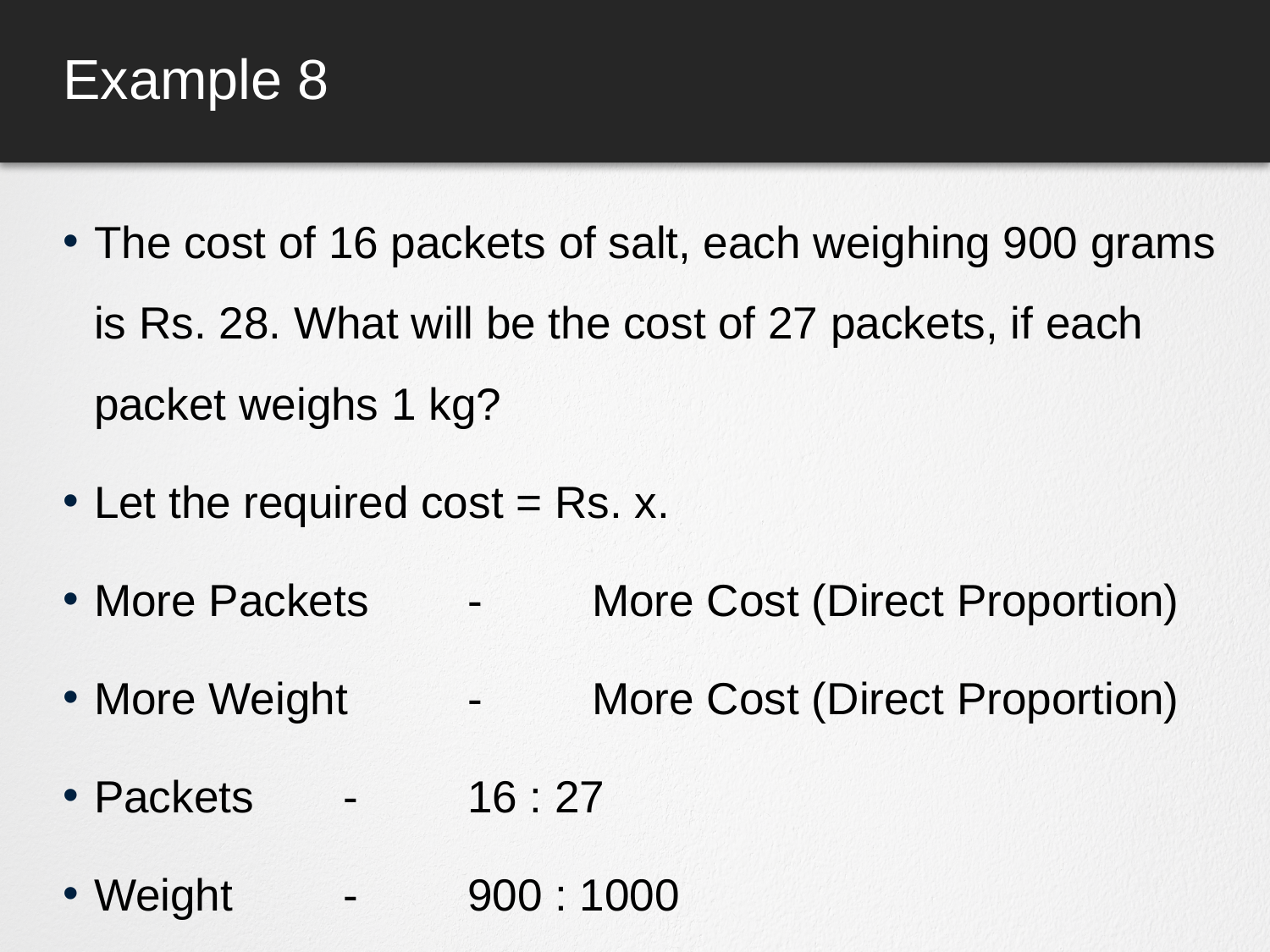

# Example 8
The cost of 16 packets of salt, each weighing 900 grams is Rs. 28. What will be the cost of 27 packets, if each packet weighs 1 kg?
Let the required cost = Rs. x.
More Packets	-	More Cost (Direct Proportion)
More Weight	-	More Cost (Direct Proportion)
Packets	-	16 : 27
Weight	-	900 : 1000